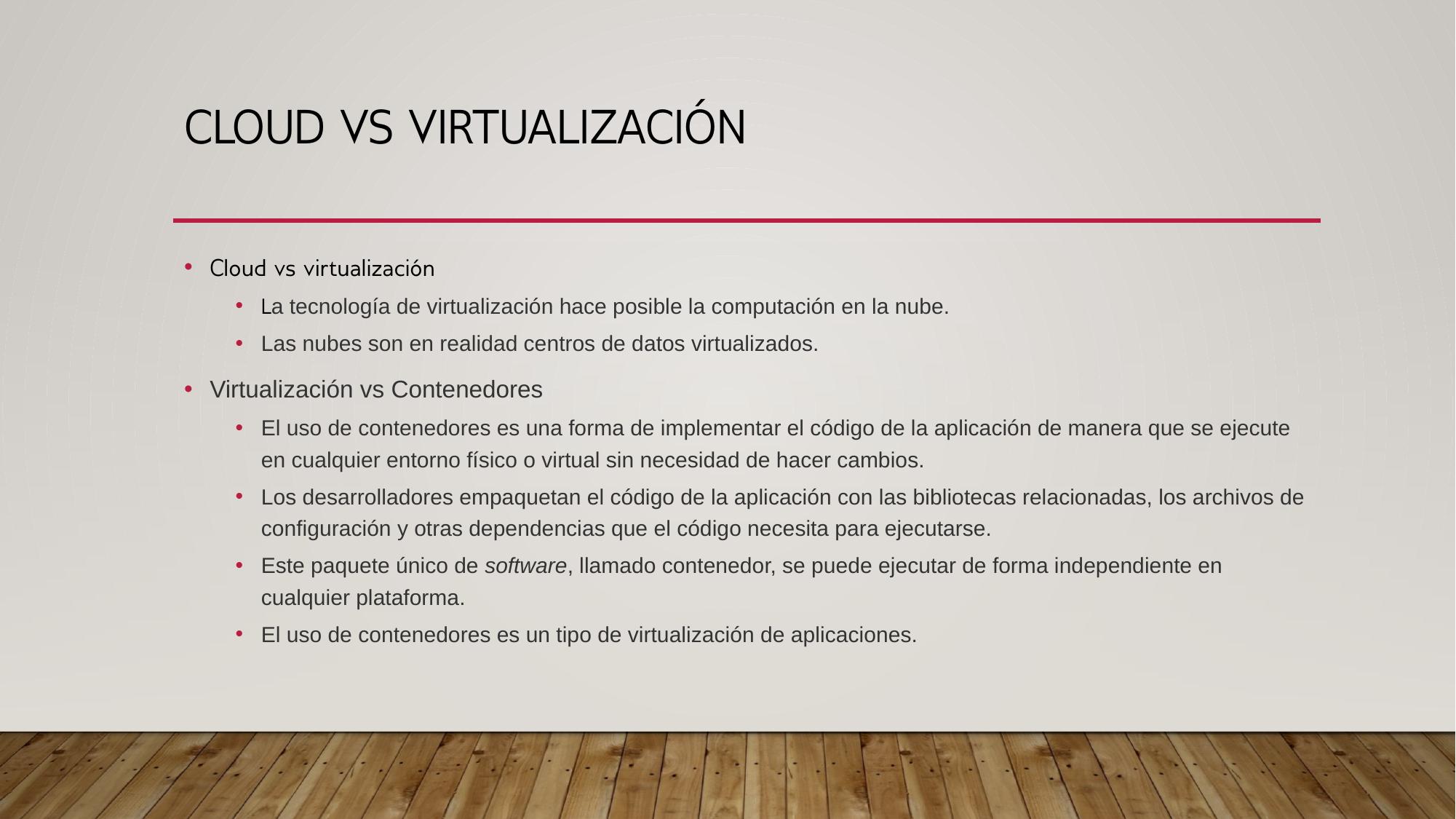

# Cloud vs virtualización
Cloud vs virtualización
La tecnología de virtualización hace posible la computación en la nube.
Las nubes son en realidad centros de datos virtualizados.
Virtualización vs Contenedores
El uso de contenedores es una forma de implementar el código de la aplicación de manera que se ejecute en cualquier entorno físico o virtual sin necesidad de hacer cambios.
Los desarrolladores empaquetan el código de la aplicación con las bibliotecas relacionadas, los archivos de configuración y otras dependencias que el código necesita para ejecutarse.
Este paquete único de software, llamado contenedor, se puede ejecutar de forma independiente en cualquier plataforma.
El uso de contenedores es un tipo de virtualización de aplicaciones.